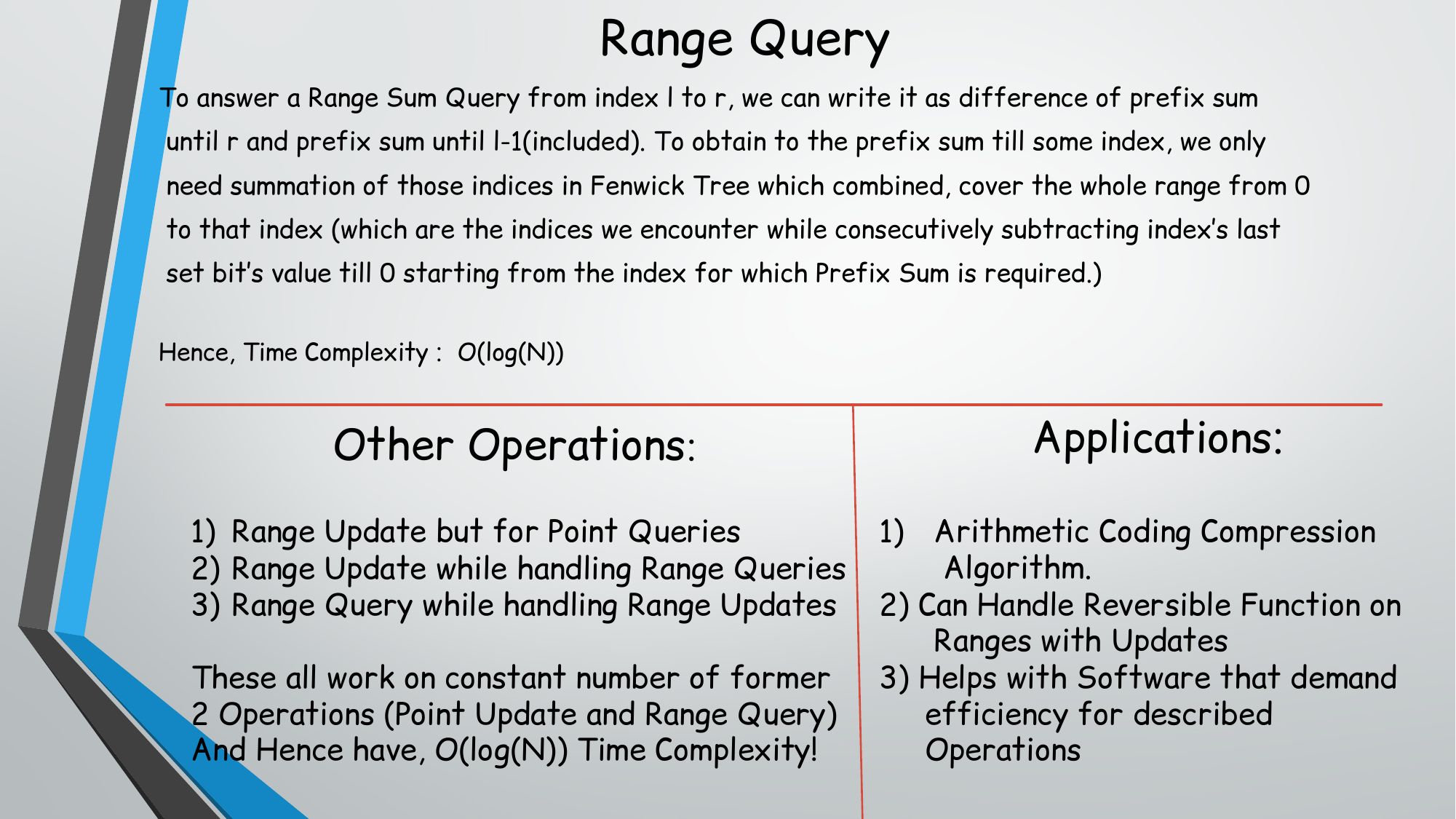

# Range Query
To answer a Range Sum Query from index l to r, we can write it as difference of prefix sum
 until r and prefix sum until l-1(included). To obtain to the prefix sum till some index, we only
 need summation of those indices in Fenwick Tree which combined, cover the whole range from 0
 to that index (which are the indices we encounter while consecutively subtracting index’s last
 set bit’s value till 0 starting from the index for which Prefix Sum is required.)

Hence, Time Complexity :  O(log(N))
            Applications:

Arithmetic Coding Compression
       Algorithm.
2) Can Handle Reversible Function on
      Ranges with Updates
3) Helps with Software that demand
     efficiency for described
     Operations
             Other Operations:

Range Update but for Point Queries
Range Update while handling Range Queries
Range Query while handling Range Updates

These all work on constant number of former 2 Operations (Point Update and Range Query)
And Hence have, O(log(N)) Time Complexity!